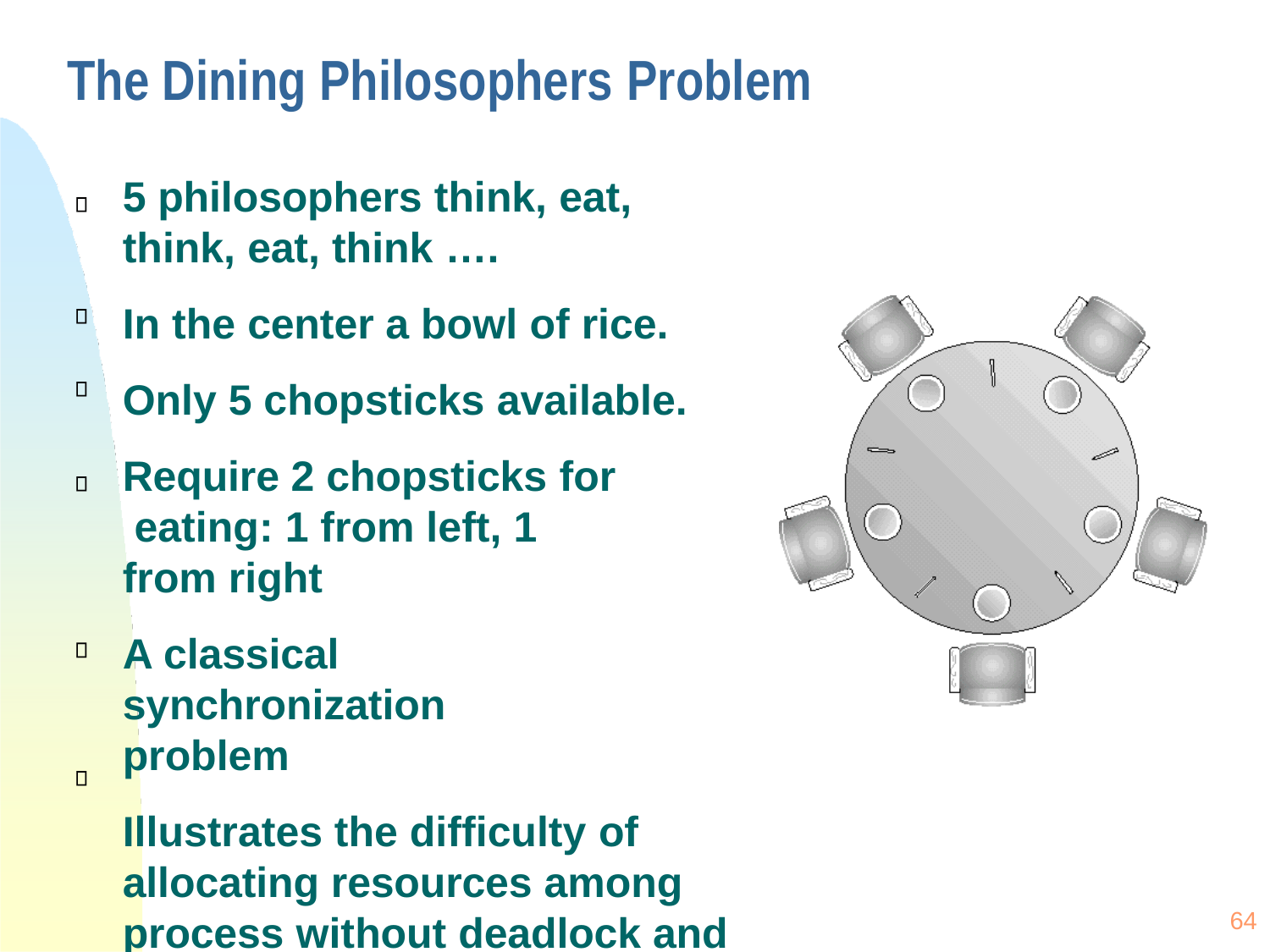

# The Dining Philosophers Problem
5 philosophers think, eat,
think, eat, think ….
In the center a bowl of rice.  Only 5 chopsticks available.
Require 2 chopsticks for  eating: 1 from left, 1 from right
A classical synchronization
problem
Illustrates the difficulty of  allocating resources among  process without deadlock and  starvation

64